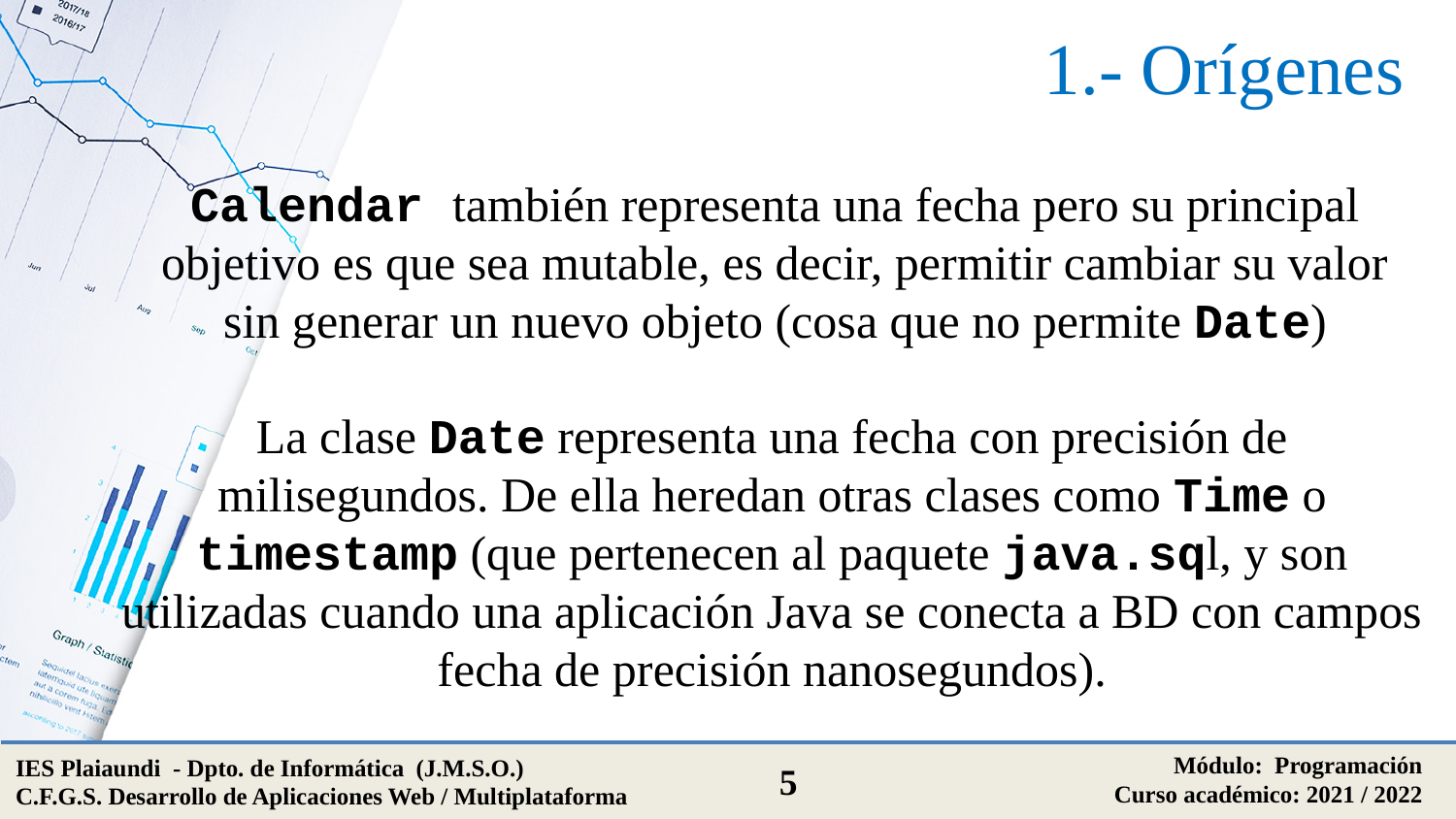

# 1.- Orígenes
Calendar también representa una fecha pero su principal objetivo es que sea mutable, es decir, permitir cambiar su valor sin generar un nuevo objeto (cosa que no permite Date)
La clase Date representa una fecha con precisión de milisegundos. De ella heredan otras clases como Time o timestamp (que pertenecen al paquete java.sql, y son utilizadas cuando una aplicación Java se conecta a BD con campos fecha de precisión nanosegundos).

Módulo:  Programación
Curso académico: 2021 / 2022
IES Plaiaundi  - Dpto. de Informática  (J.M.S.O.)
C.F.G.S. Desarrollo de Aplicaciones Web / Multiplataforma
5